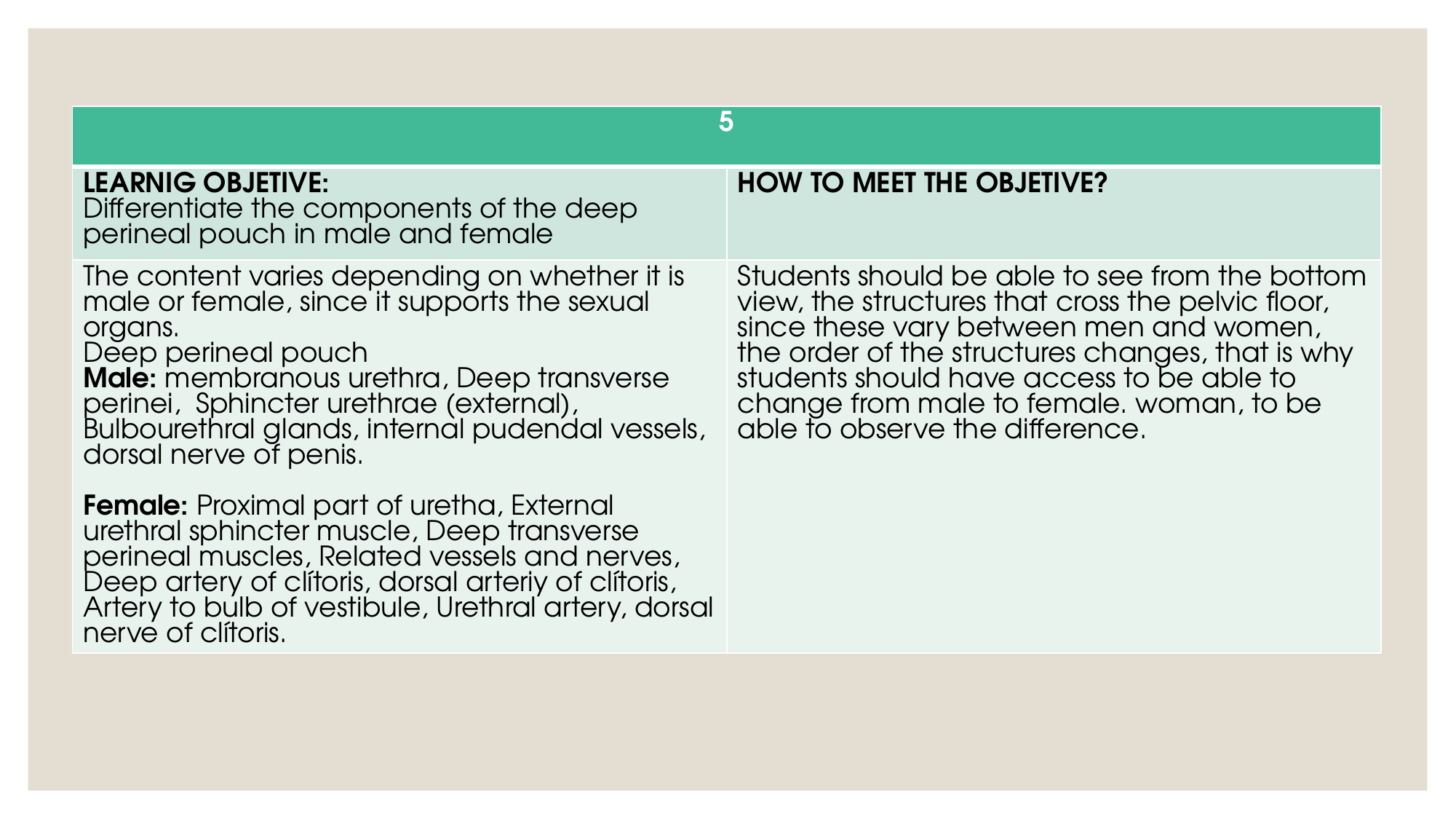

| 5 |  |
| --- | --- |
| LEARNIG OBJETIVE: Differentiate the components of the deep perineal pouch in male and female | HOW TO MEET THE OBJETIVE? |
| The content varies depending on whether it is male or female, since it supports the sexual organs. Deep perineal pouch Male: membranous urethra, Deep transverse perinei, Sphincter urethrae (external), Bulbourethral glands, internal pudendal vessels, dorsal nerve of penis.   Female: Proximal part of uretha, External urethral sphincter muscle, Deep transverse perineal muscles, Related vessels and nerves, Deep artery of clítoris, dorsal arteriy of clítoris, Artery to bulb of vestibule, Urethral artery, dorsal nerve of clítoris. | Students should be able to see from the bottom view, the structures that cross the pelvic floor, since these vary between men and women, the order of the structures changes, that is why students should have access to be able to change from male to female. woman, to be able to observe the difference. |
#